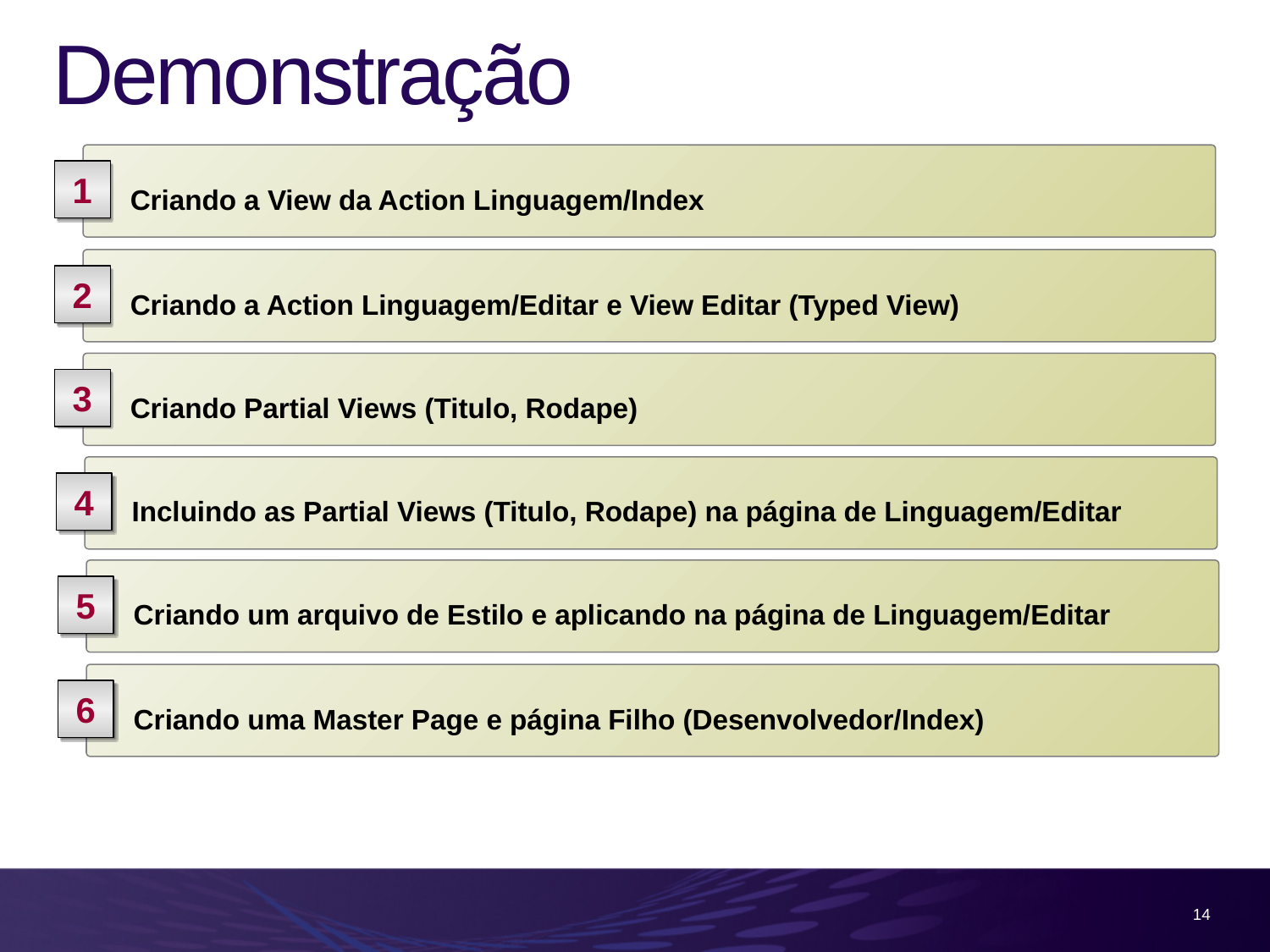

# Demonstração
 Criando a View da Action Linguagem/Index
1
 Criando a Action Linguagem/Editar e View Editar (Typed View)
2
 Criando Partial Views (Titulo, Rodape)
3
 Incluindo as Partial Views (Titulo, Rodape) na página de Linguagem/Editar
4
 Criando um arquivo de Estilo e aplicando na página de Linguagem/Editar
5
 Criando uma Master Page e página Filho (Desenvolvedor/Index)
6
14